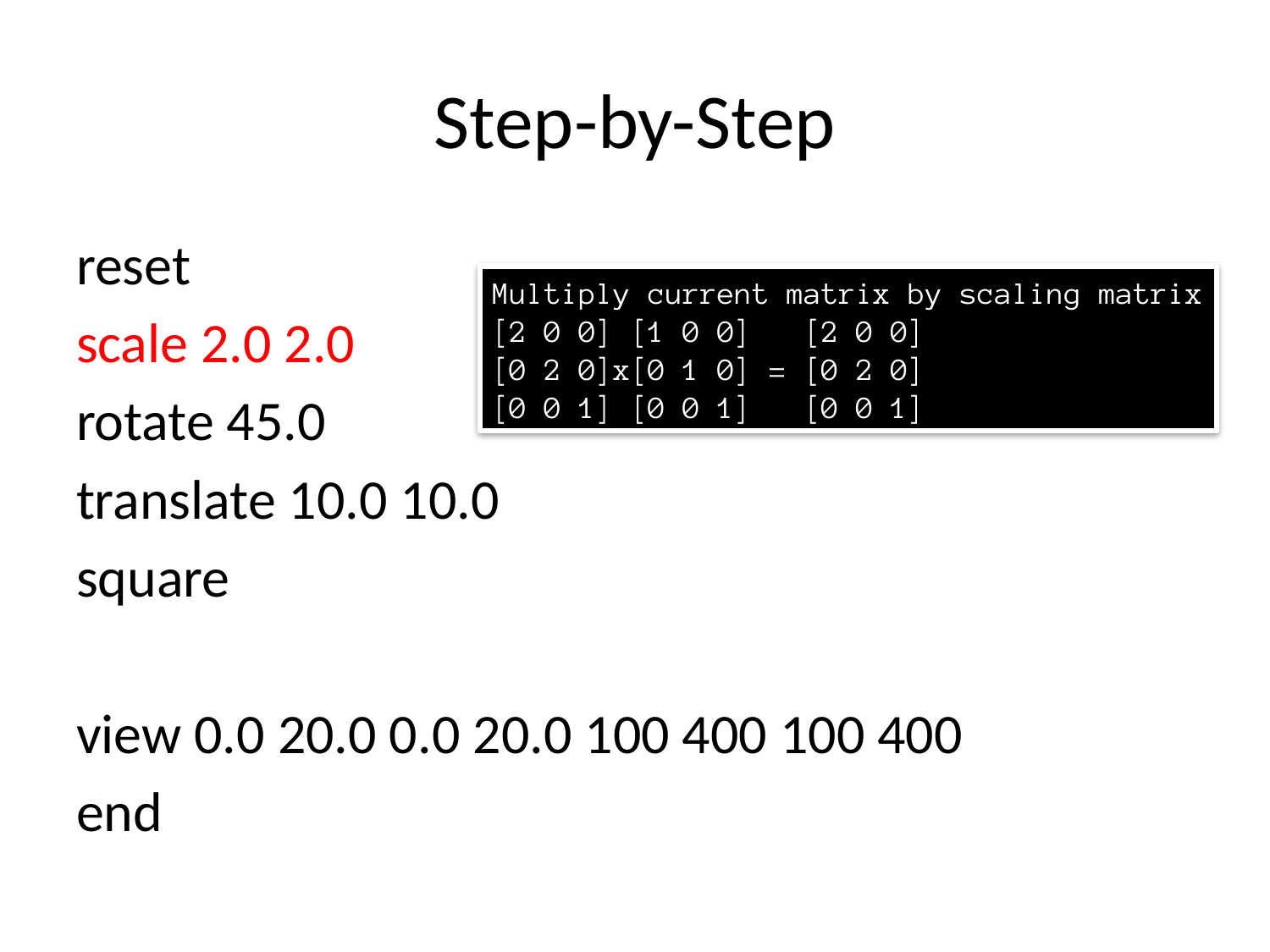

# Step-by-Step
reset
scale 2.0 2.0
rotate 45.0
translate 10.0 10.0
square

view 0.0 20.0 0.0 20.0 100 400 100 400
end
Multiply current matrix by scaling matrix
[2 0 0] [1 0 0]   [2 0 0]
[0 2 0]x[0 1 0] = [0 2 0]
[0 0 1] [0 0 1]   [0 0 1]